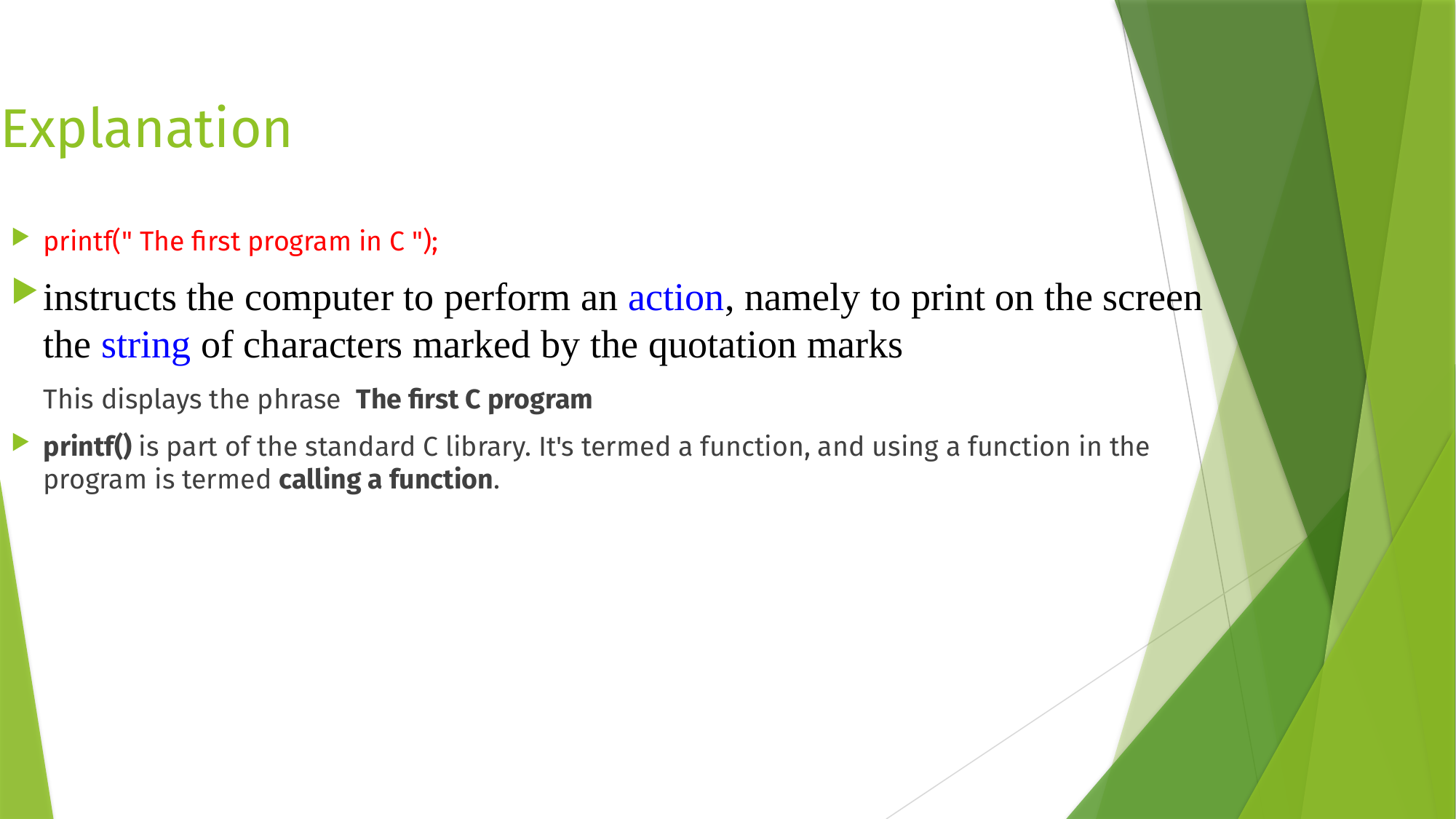

Explanation
printf(" The first program in C ");
instructs the computer to perform an action, namely to print on the screen the string of characters marked by the quotation marks
	This displays the phrase  The first C program
printf() is part of the standard C library. It's termed a function, and using a function in the program is termed calling a function.